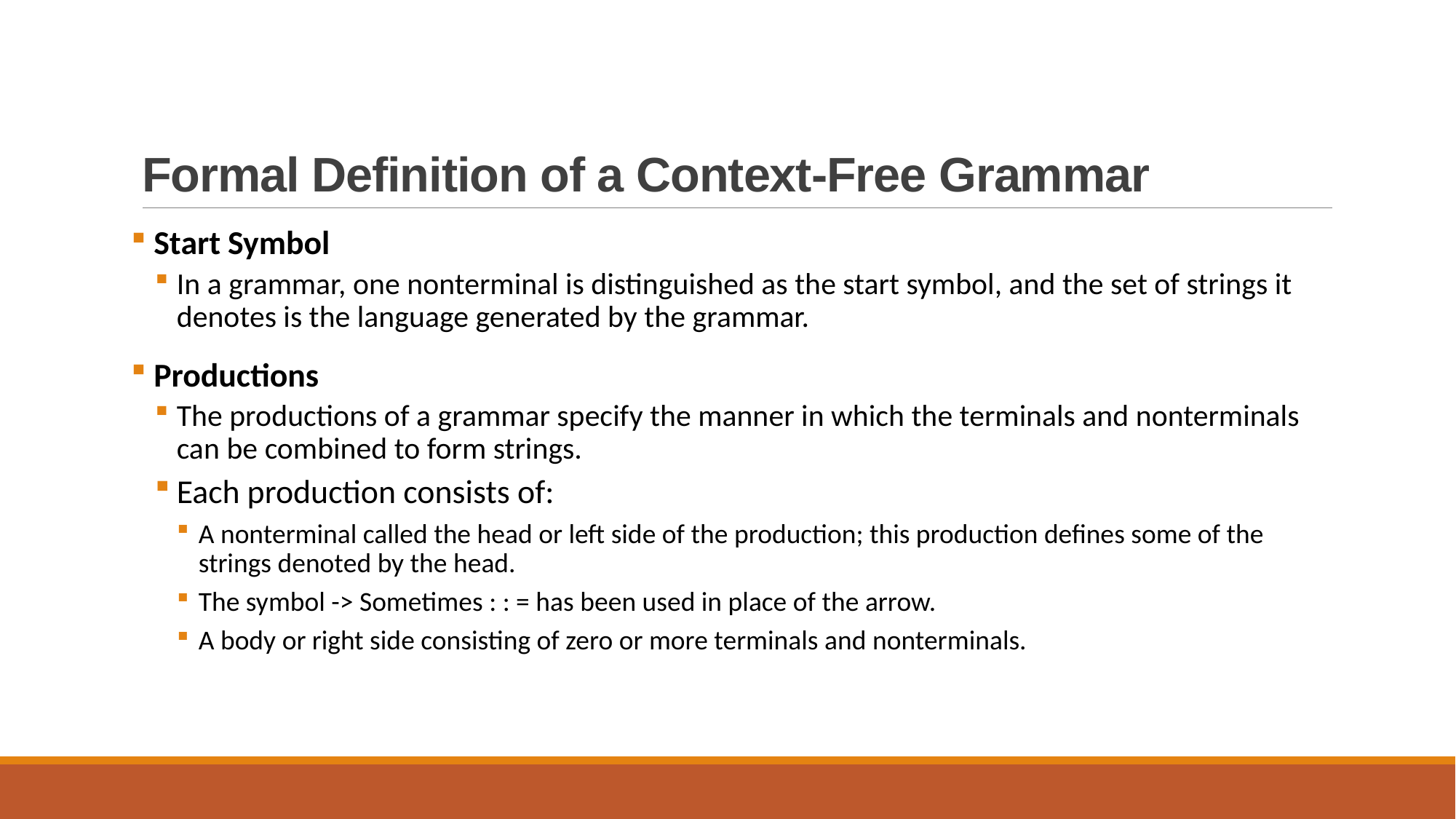

# Formal Definition of a Context-Free Grammar
 Start Symbol
In a grammar, one nonterminal is distinguished as the start symbol, and the set of strings it denotes is the language generated by the grammar.
 Productions
The productions of a grammar specify the manner in which the terminals and nonterminals can be combined to form strings.
Each production consists of:
A nonterminal called the head or left side of the production; this production defines some of the strings denoted by the head.
The symbol -> Sometimes : : = has been used in place of the arrow.
A body or right side consisting of zero or more terminals and nonterminals.